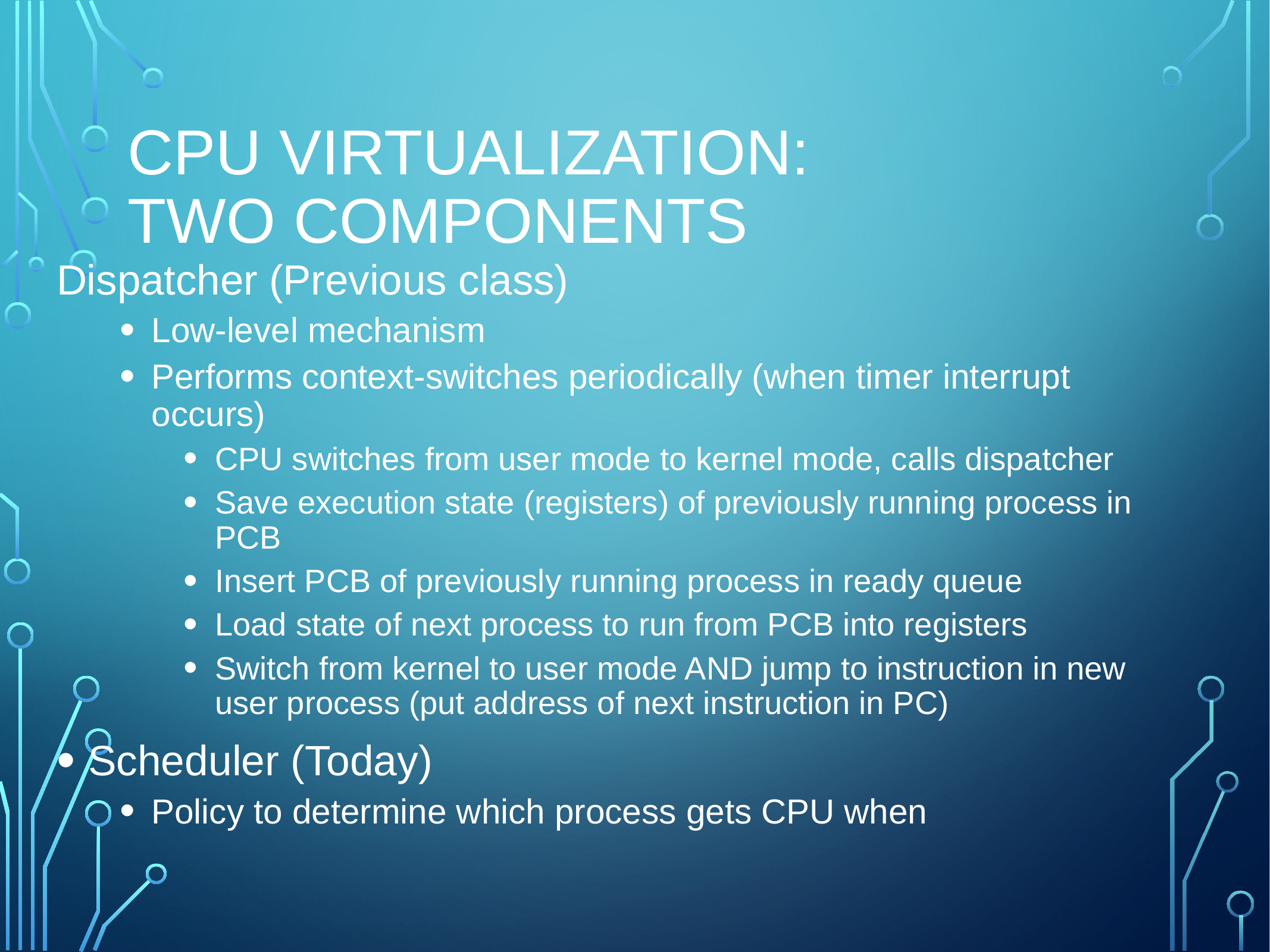

# CPU Virtualization: Two Components
Dispatcher (Previous class)
Low-level mechanism
Performs context-switches periodically (when timer interrupt occurs)
CPU switches from user mode to kernel mode, calls dispatcher
Save execution state (registers) of previously running process in PCB
Insert PCB of previously running process in ready queue
Load state of next process to run from PCB into registers
Switch from kernel to user mode AND jump to instruction in new user process (put address of next instruction in PC)
Scheduler (Today)
Policy to determine which process gets CPU when